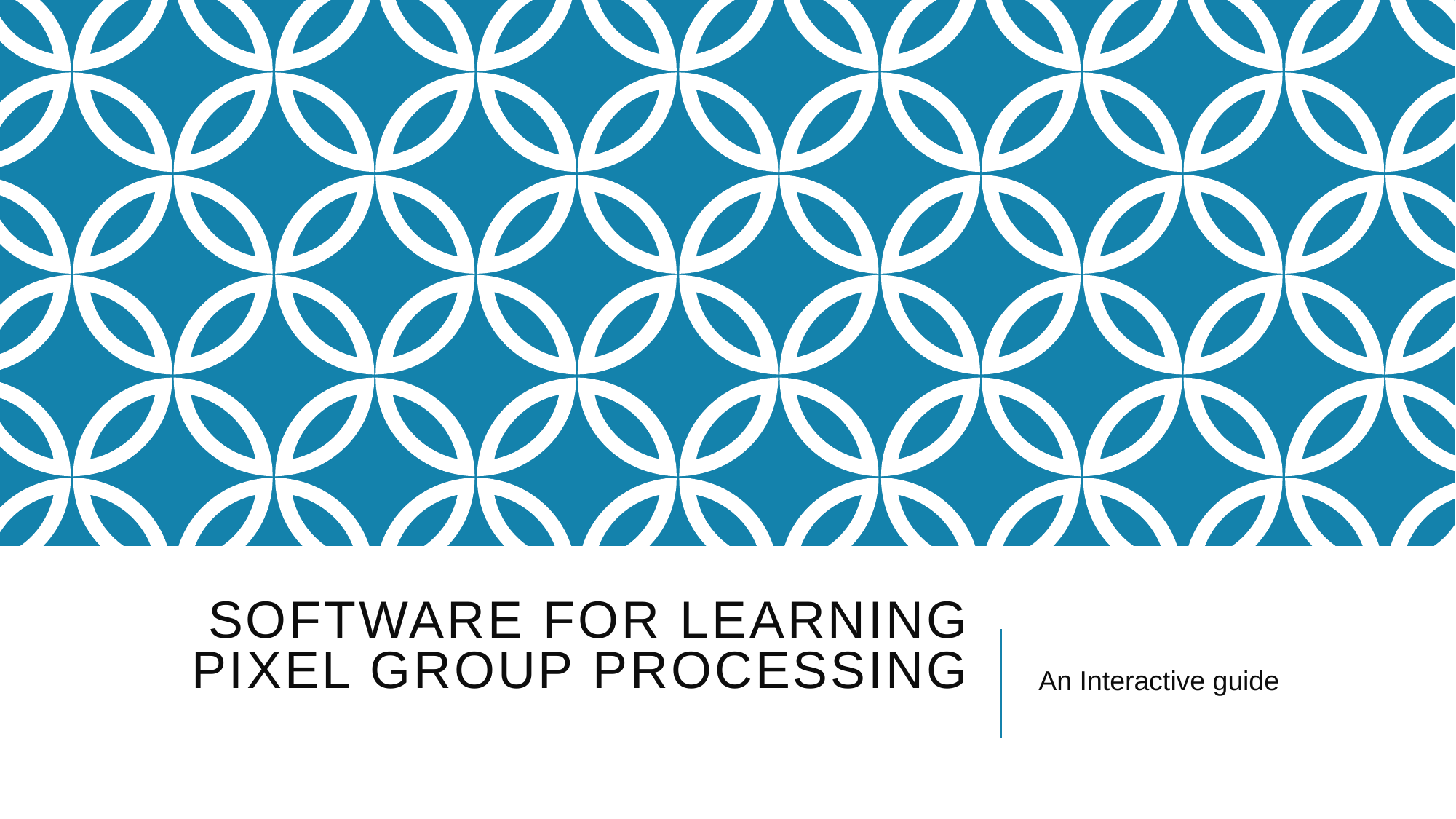

# Software for learning Pixel Group Processing
An Interactive guide